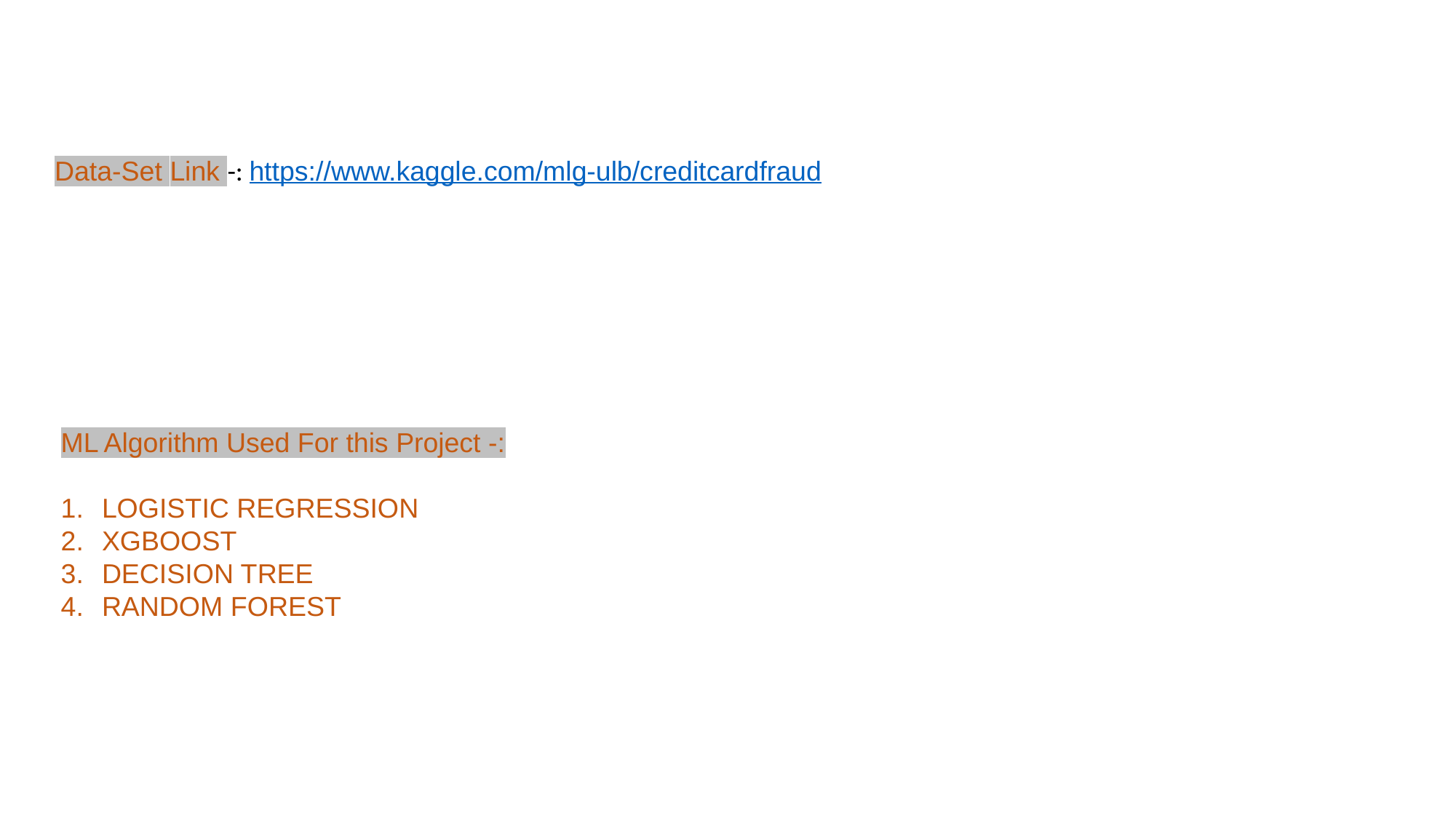

Data-Set Link -: https://www.kaggle.com/mlg-ulb/creditcardfraud

ML Algorithm Used For this Project -:

LOGISTIC REGRESSION
XGBOOST
DECISION TREE
RANDOM FOREST